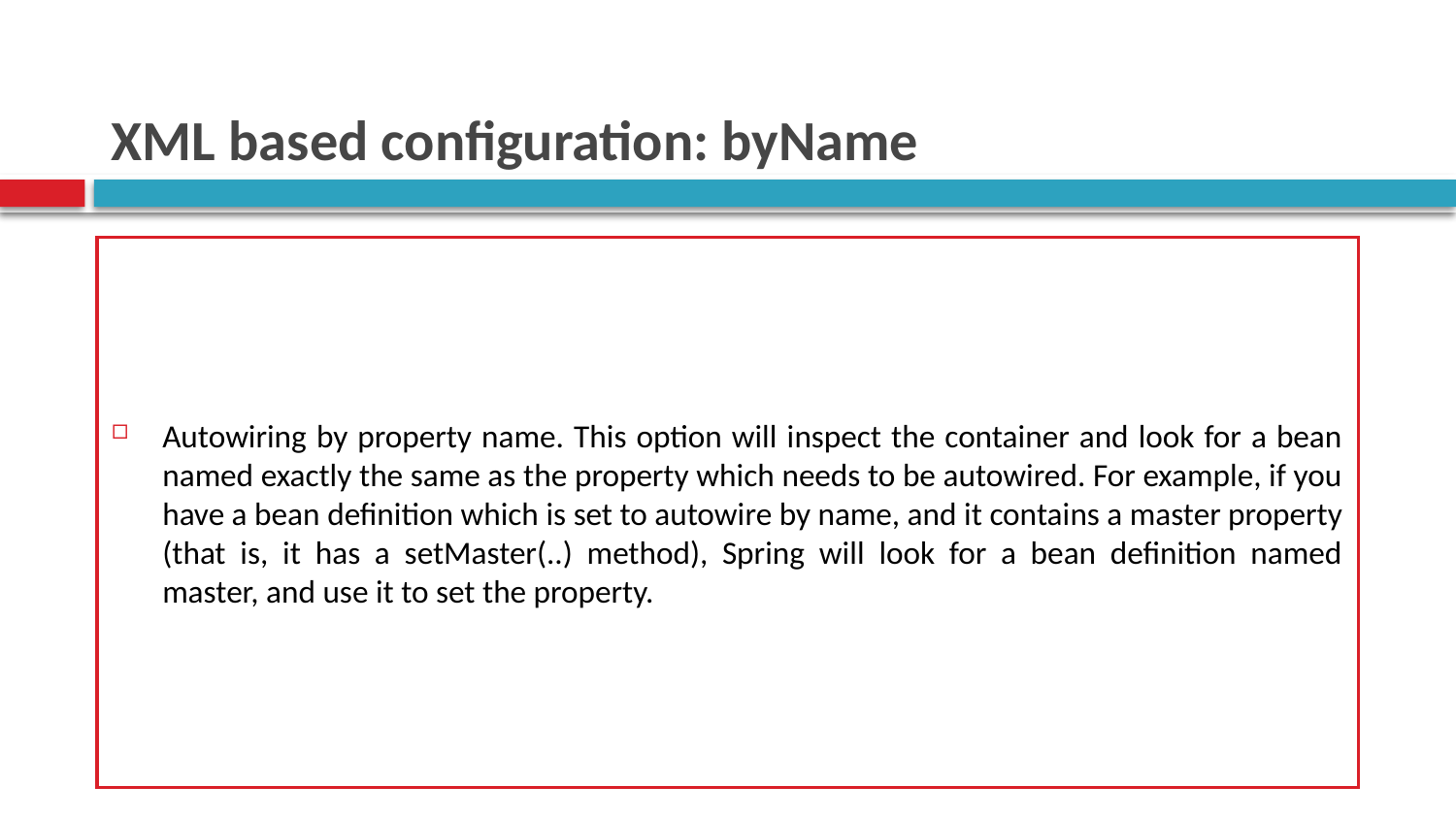

# XML based configuration: byName
Autowiring by property name. This option will inspect the container and look for a bean named exactly the same as the property which needs to be autowired. For example, if you have a bean definition which is set to autowire by name, and it contains a master property (that is, it has a setMaster(..) method), Spring will look for a bean definition named master, and use it to set the property.